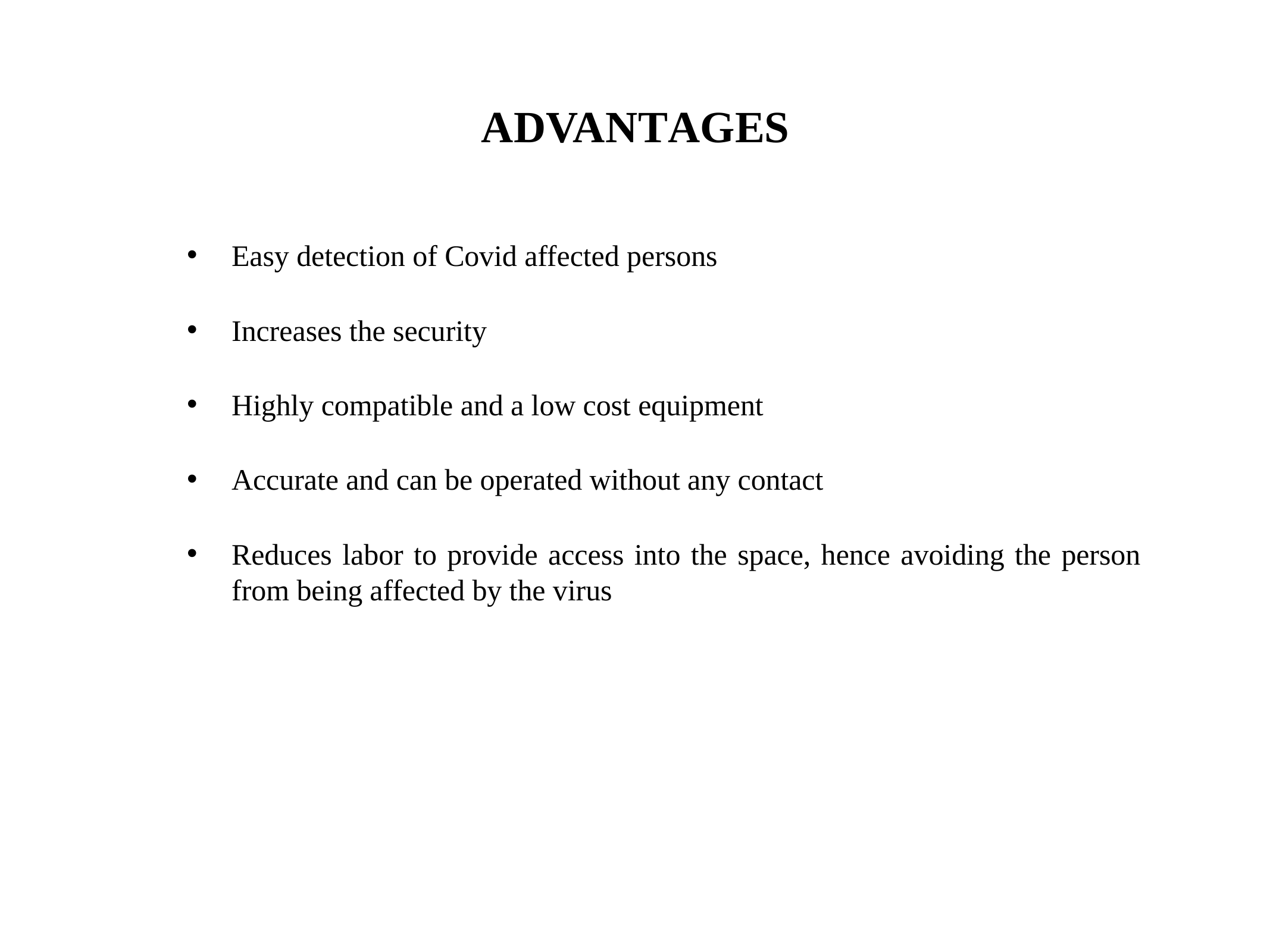

# ADVANTAGES
Easy detection of Covid affected persons

Increases the security

Highly compatible and a low cost equipment

Accurate and can be operated without any contact

Reduces labor to provide access into the space, hence avoiding the person from being affected by the virus